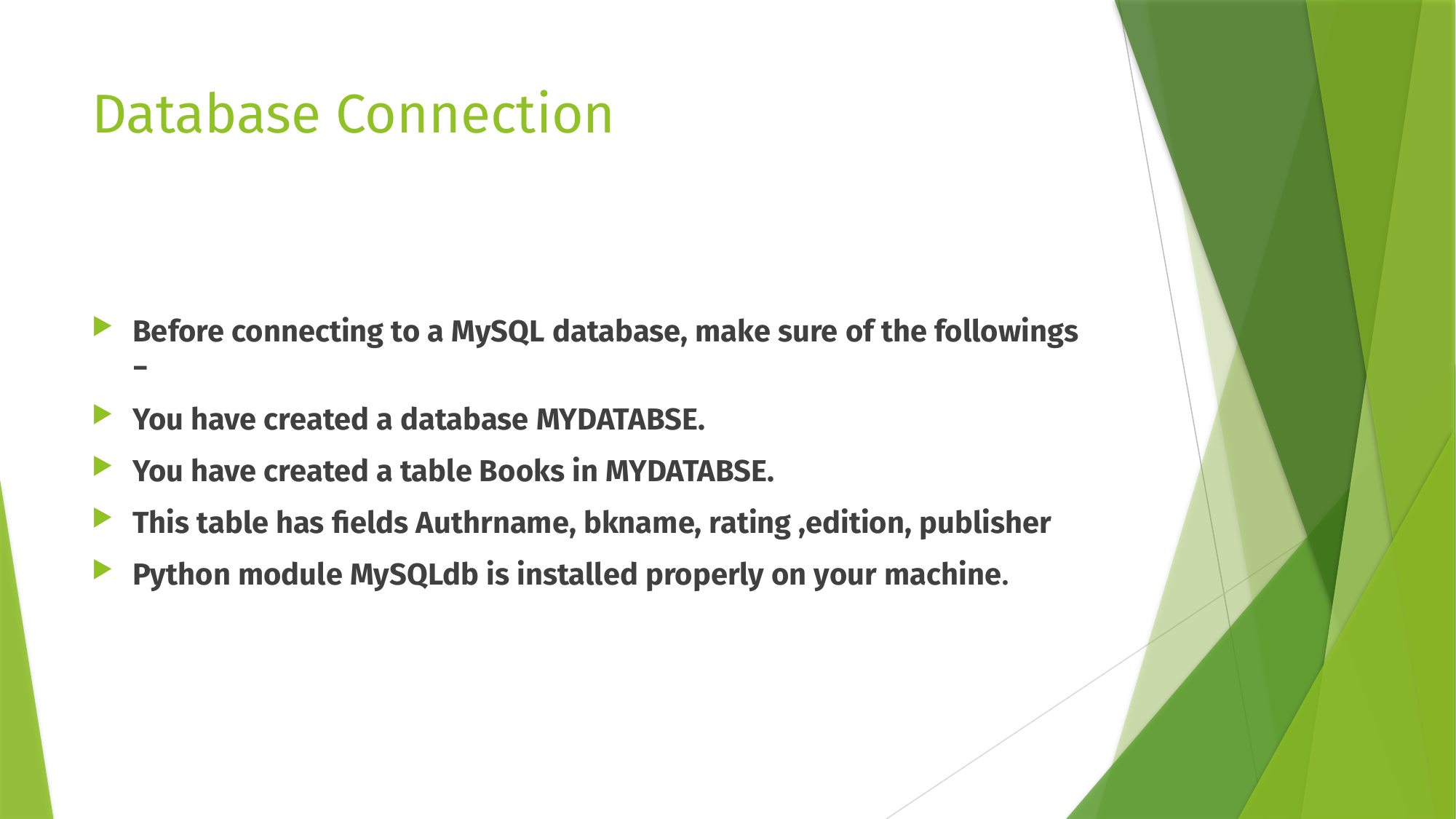

# Database Connection

Before connecting to a MySQL database, make sure of the followings −
You have created a database MYDATABSE.
You have created a table Books in MYDATABSE.
This table has fields Authrname, bkname, rating ,edition, publisher
Python module MySQLdb is installed properly on your machine.